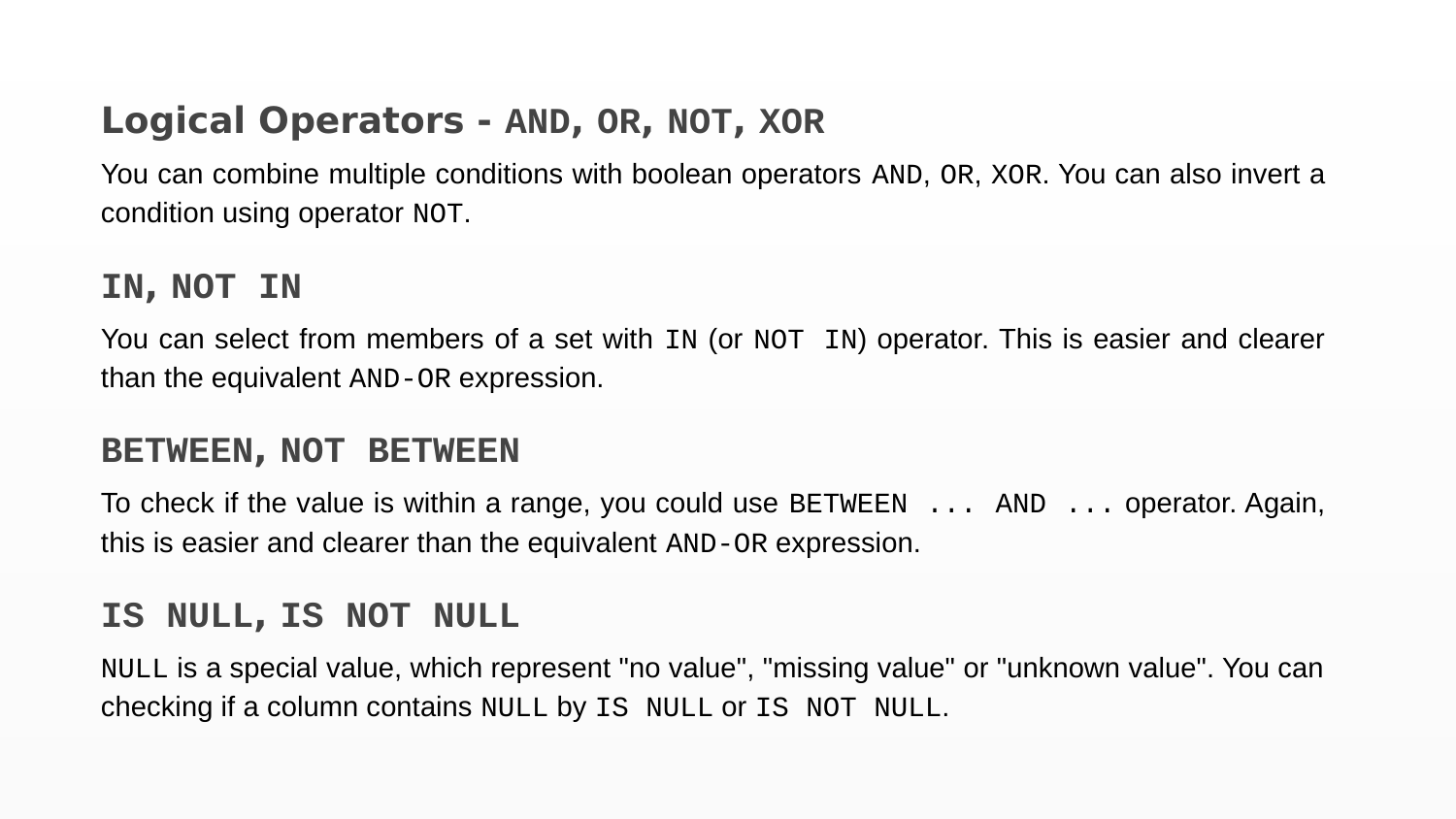

Logical Operators - AND, OR, NOT, XOR
You can combine multiple conditions with boolean operators AND, OR, XOR. You can also invert a condition using operator NOT.
IN, NOT IN
You can select from members of a set with IN (or NOT IN) operator. This is easier and clearer than the equivalent AND-OR expression.
BETWEEN, NOT BETWEEN
To check if the value is within a range, you could use BETWEEN ... AND ... operator. Again, this is easier and clearer than the equivalent AND-OR expression.
IS NULL, IS NOT NULL
NULL is a special value, which represent "no value", "missing value" or "unknown value". You can checking if a column contains NULL by IS NULL or IS NOT NULL.